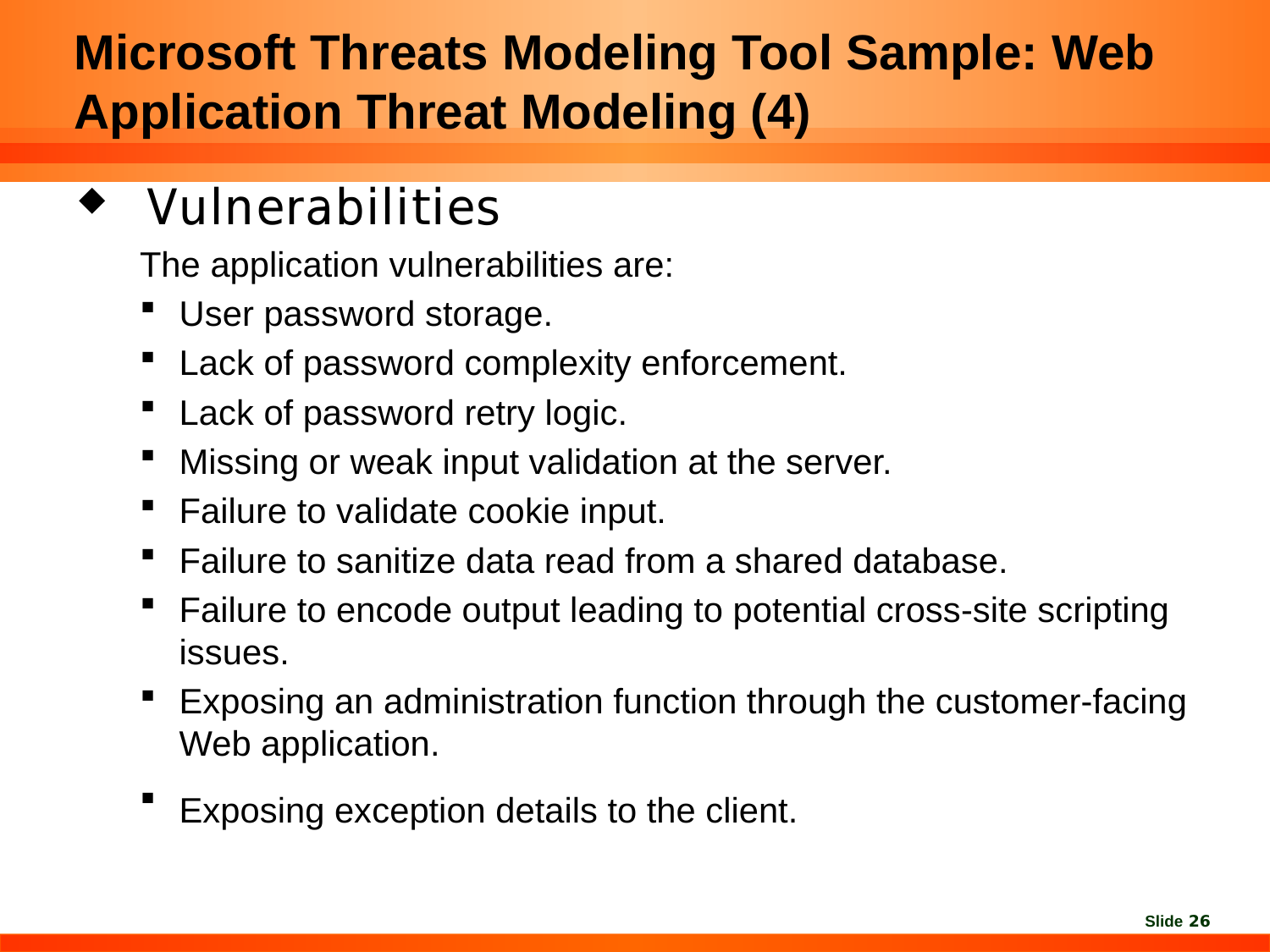

# Microsoft Threats Modeling Tool Sample: Web Application Threat Modeling (4)
Vulnerabilities
The application vulnerabilities are:
User password storage.
Lack of password complexity enforcement.
Lack of password retry logic.
Missing or weak input validation at the server.
Failure to validate cookie input.
Failure to sanitize data read from a shared database.
Failure to encode output leading to potential cross-site scripting issues.
Exposing an administration function through the customer-facing Web application.
Exposing exception details to the client.